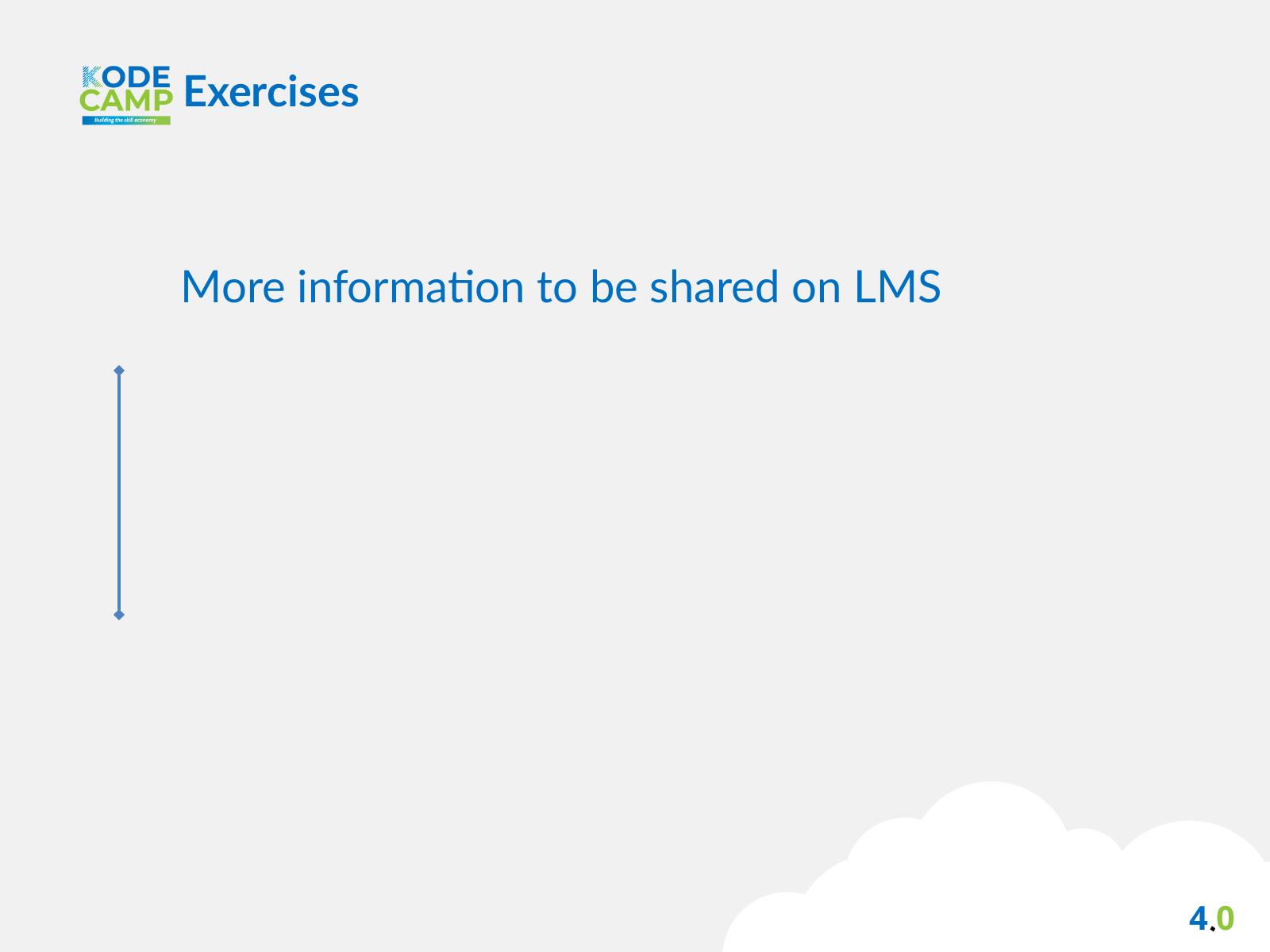

Exercises
More information to be shared on LMS

4.0